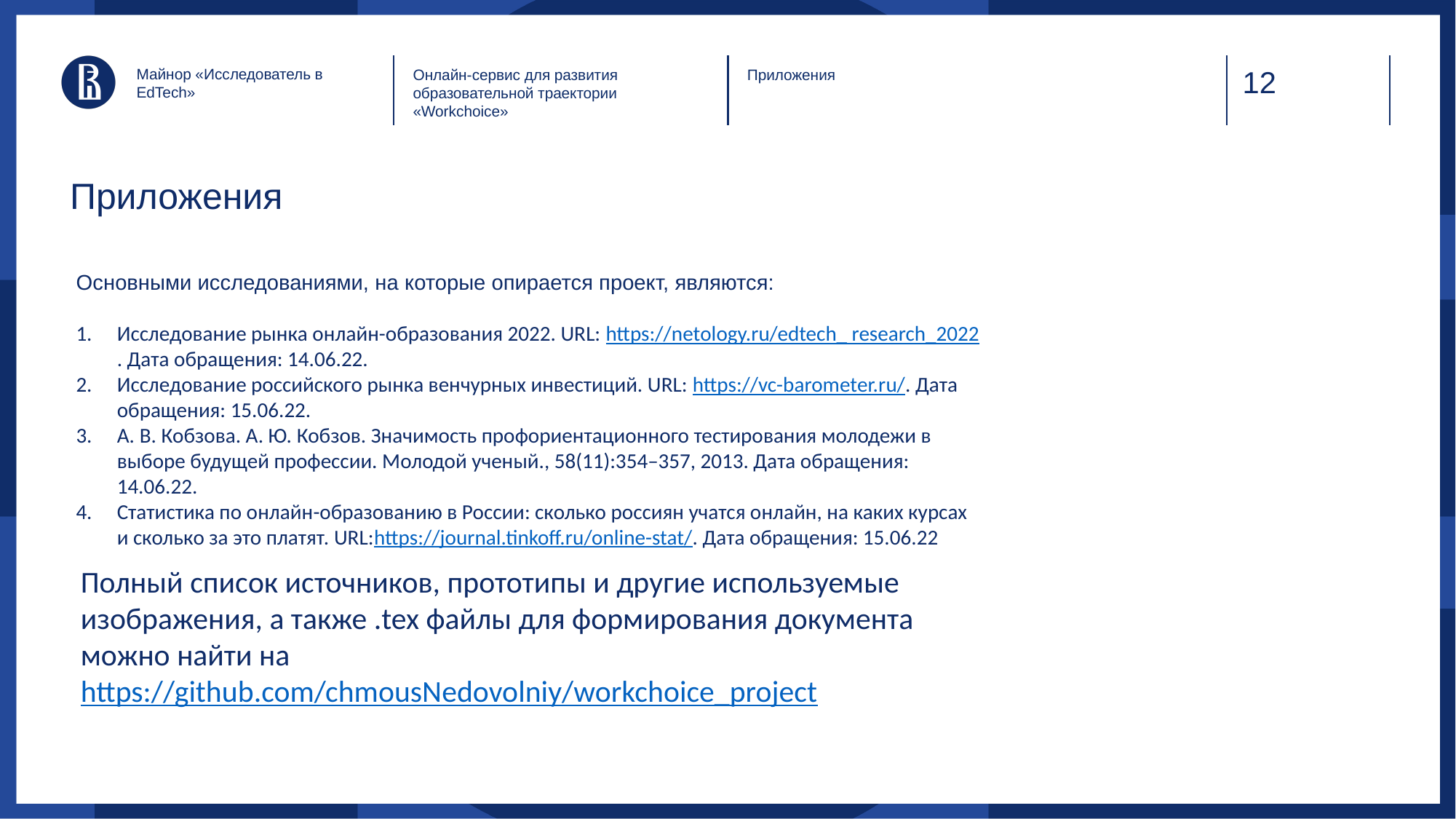

Майнор «Исследователь в EdTech»

Онлайн-сервис для развития образовательной траектории «Workchoice»

Приложения
# Приложения
Основными исследованиями, на которые опирается проект, являются:

Исследование рынка онлайн-образования 2022. URL: https://netology.ru/edtech_ research_2022. Дата обращения: 14.06.22.
Исследование российского рынка венчурных инвестиций. URL: https://vc-barometer.ru/. Дата обращения: 15.06.22.
А. В. Кобзова. А. Ю. Кобзов. Значимость профориентационного тестирования молодежи в выборе будущей профессии. Молодой ученый., 58(11):354–357, 2013. Дата обращения: 14.06.22.
Статистика по онлайн-образованию в России: сколько россиян учатся онлайн, на каких курсах и сколько за это платят. URL:https://journal.tinkoff.ru/online-stat/. Дата обращения: 15.06.22
Полный список источников, прототипы и другие используемые изображения, а также .tex файлы для формирования документа можно найти на https://github.com/chmousNedovolniy/workchoice_project